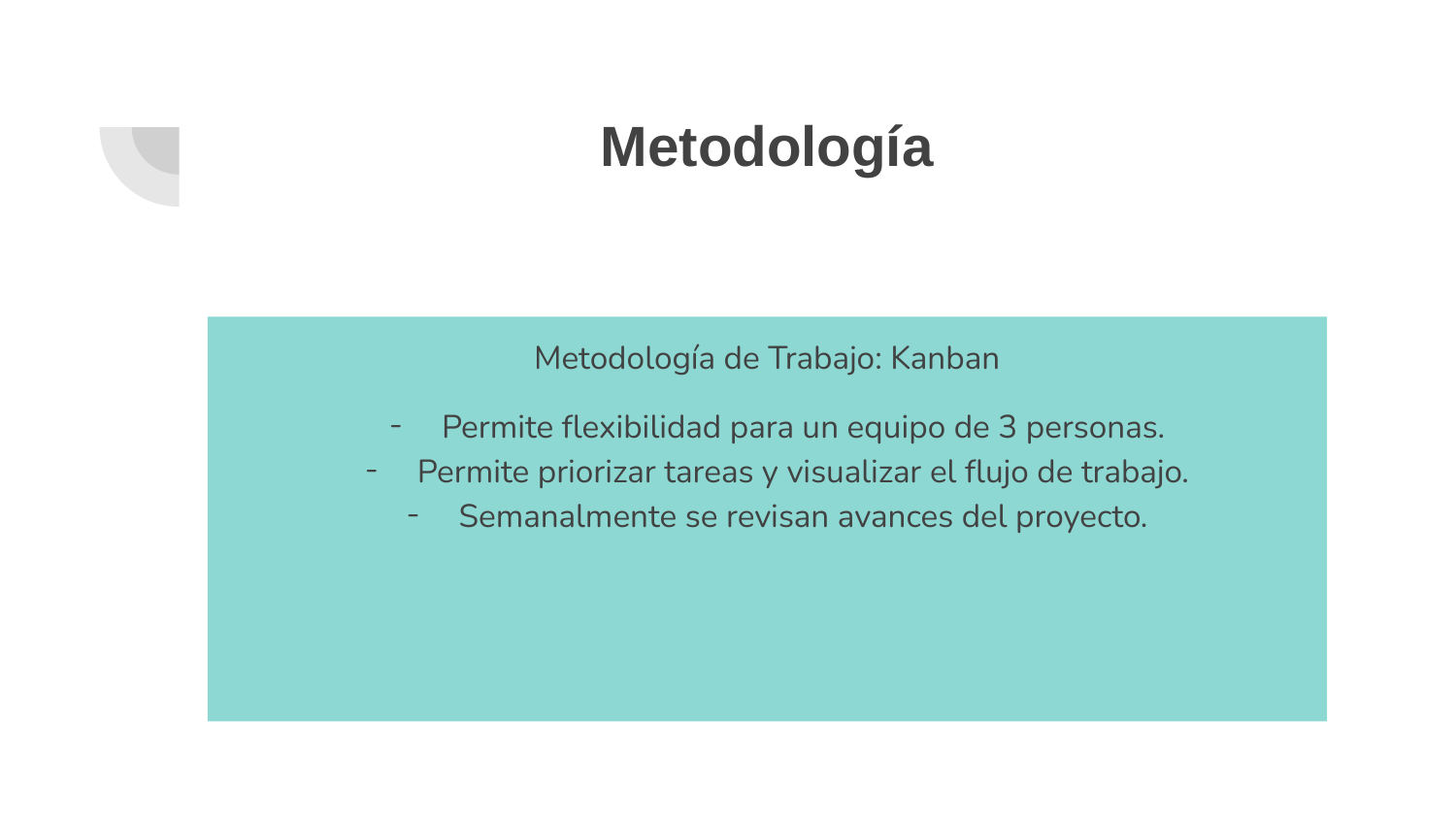

# Metodología
Metodología de Trabajo: Kanban
Permite flexibilidad para un equipo de 3 personas.
Permite priorizar tareas y visualizar el flujo de trabajo.
Semanalmente se revisan avances del proyecto.